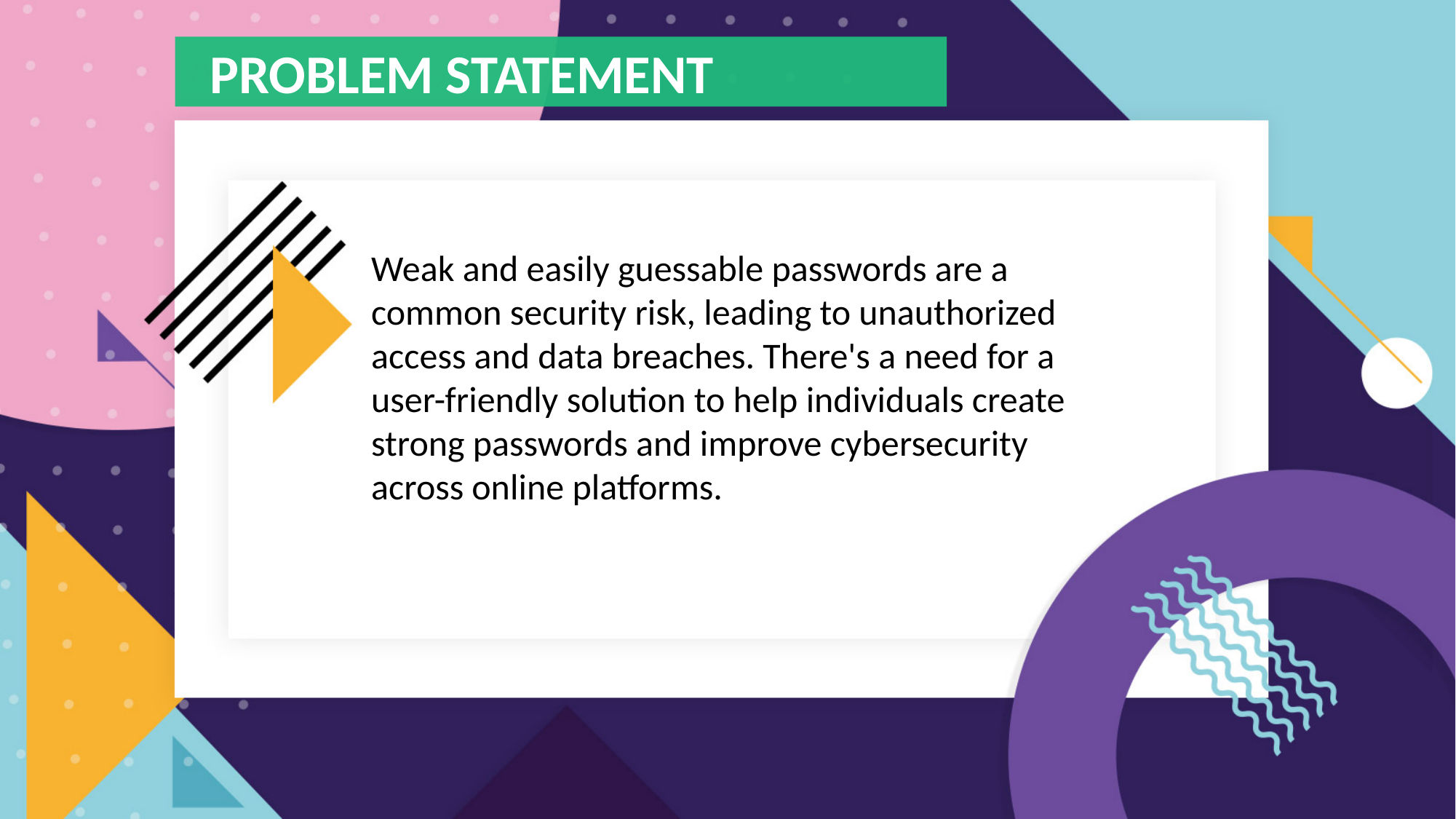

PROBLEM STATEMENT

Weak and easily guessable passwords are a common security risk, leading to unauthorized access and data breaches. There's a need for a user-friendly solution to help individuals create strong passwords and improve cybersecurity across online platforms.